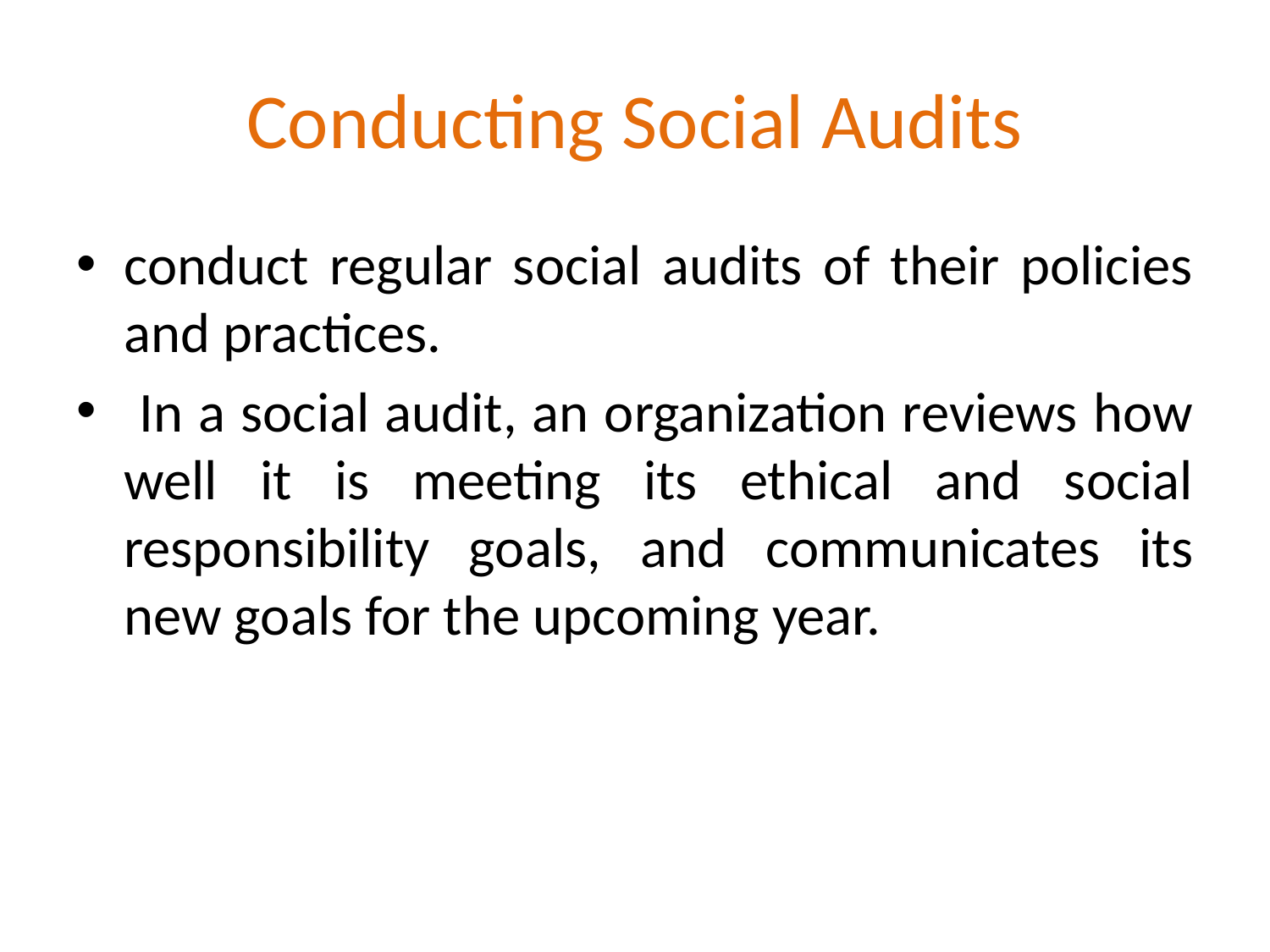

# Conducting Social Audits
conduct regular social audits of their policies and practices.
 In a social audit, an organization reviews how well it is meeting its ethical and social responsibility goals, and communicates its new goals for the upcoming year.